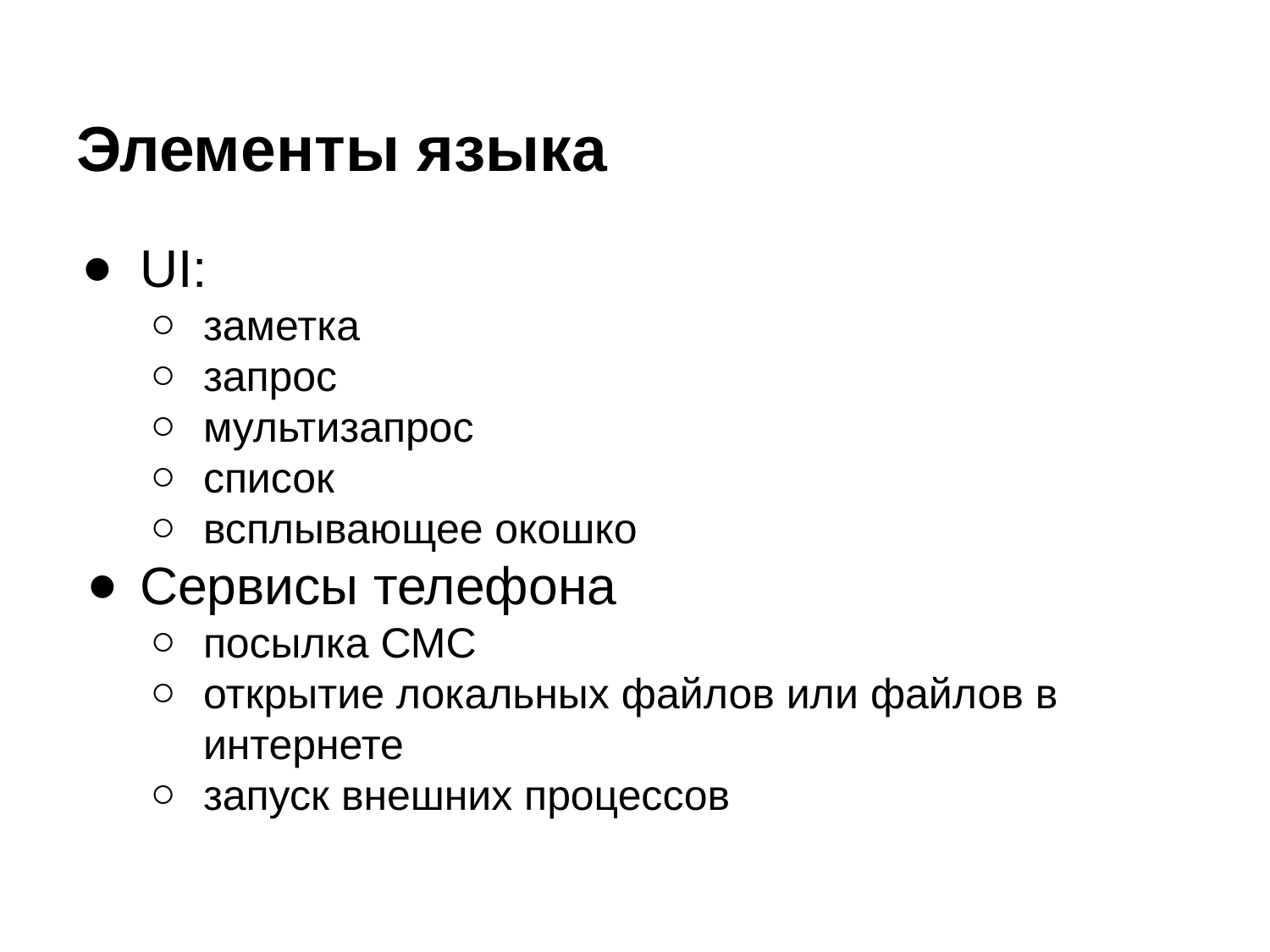

# Элементы языка
UI:
заметка
запрос
мультизапрос
список
всплывающее окошко
Сервисы телефона
посылка СМС
открытие локальных файлов или файлов в интернете
запуск внешних процессов